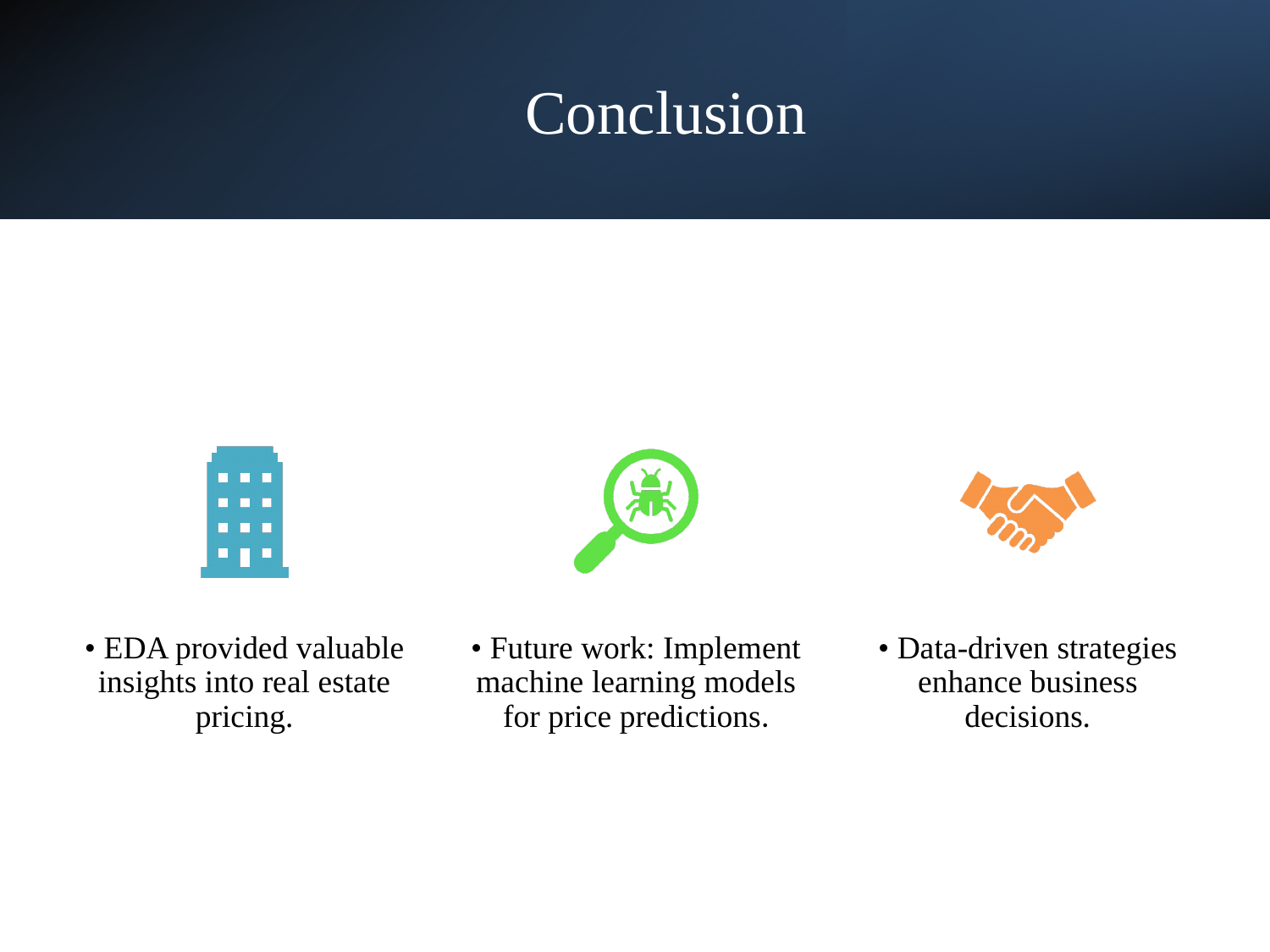

# Conclusion
• EDA provided valuable insights into real estate pricing.
• Future work: Implement machine learning models for price predictions.
• Data-driven strategies enhance business decisions.